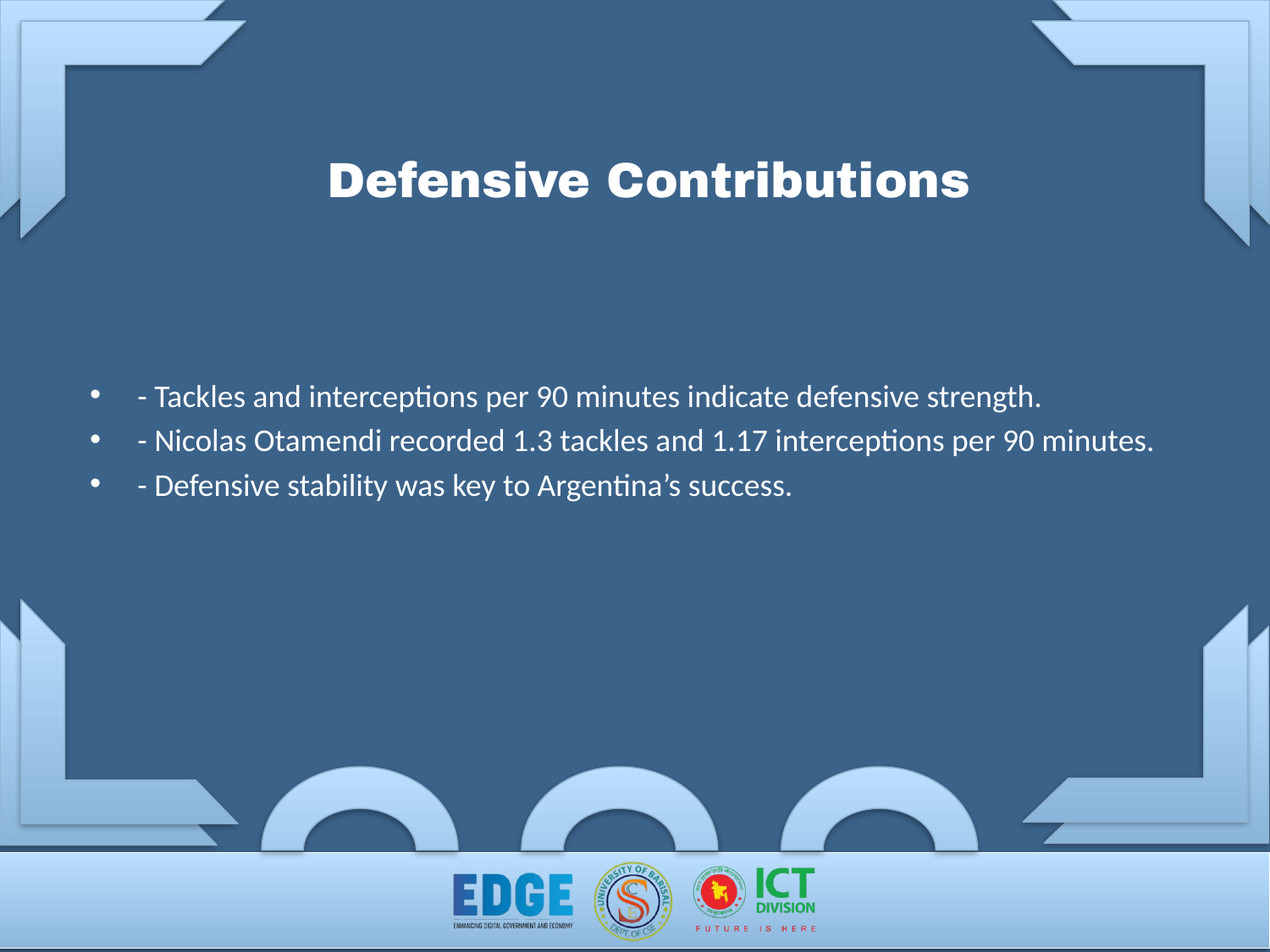

# Defensive Contributions
- Tackles and interceptions per 90 minutes indicate defensive strength.
- Nicolas Otamendi recorded 1.3 tackles and 1.17 interceptions per 90 minutes.
- Defensive stability was key to Argentina’s success.